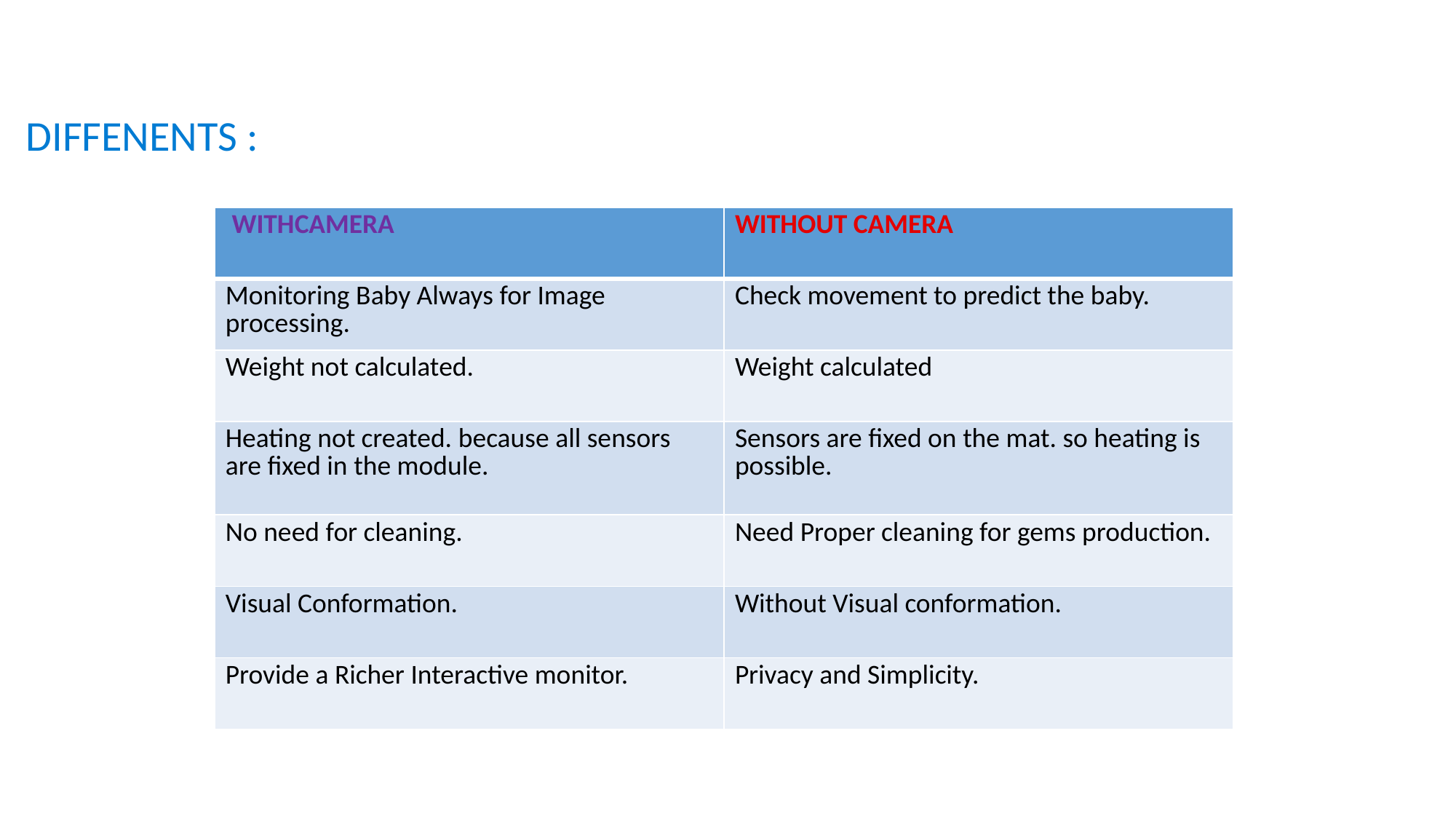

# DIFFENENTS :
| WITHCAMERA | WITHOUT CAMERA |
| --- | --- |
| Monitoring Baby Always for Image processing. | Check movement to predict the baby. |
| Weight not calculated. | Weight calculated |
| Heating not created. because all sensors are fixed in the module. | Sensors are fixed on the mat. so heating is possible. |
| No need for cleaning. | Need Proper cleaning for gems production. |
| Visual Conformation. | Without Visual conformation. |
| Provide a Richer Interactive monitor. | Privacy and Simplicity. |